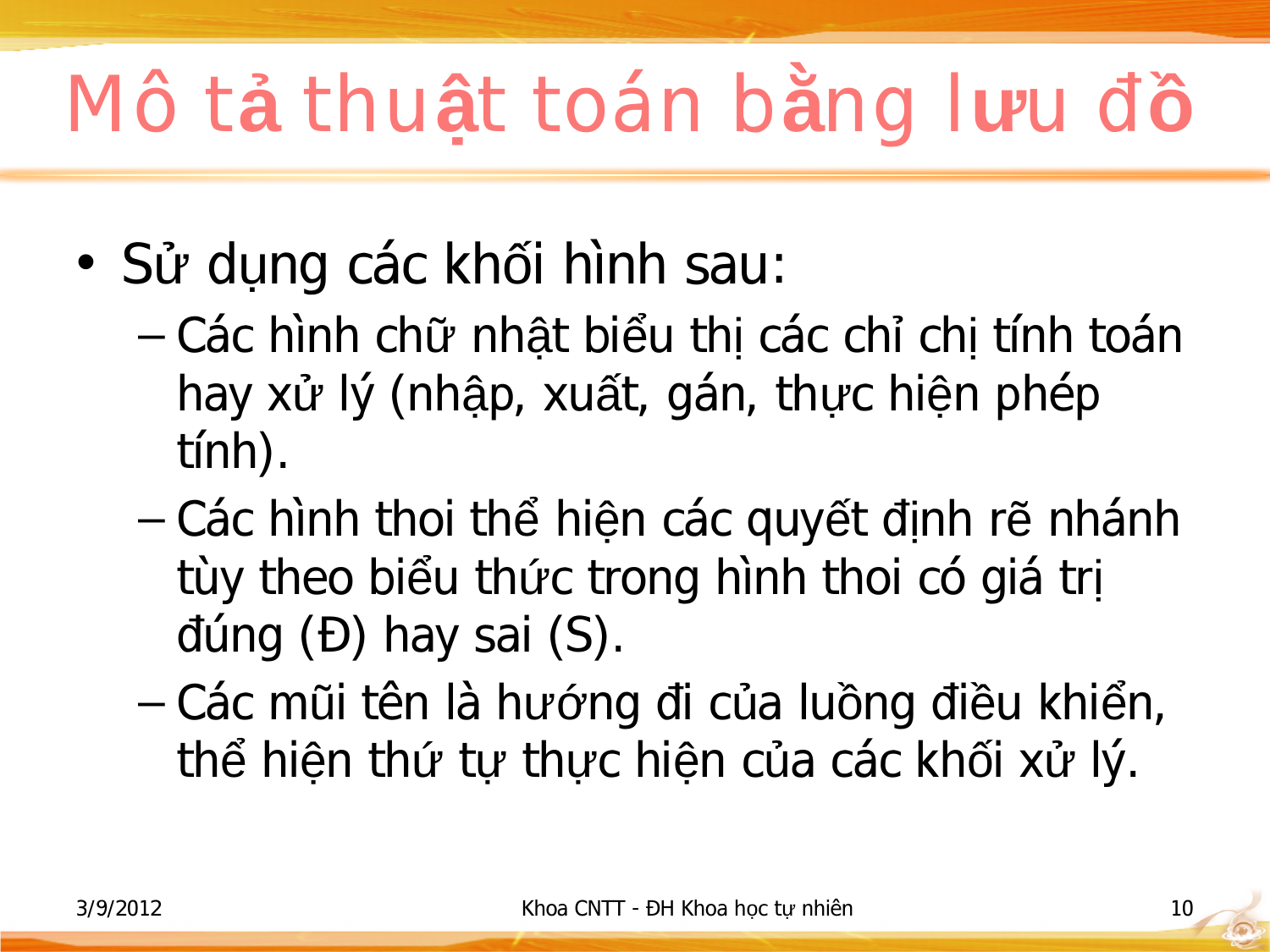

# Mô tả thuật toán bằng lưu đồ
Sử dụng các khối hình sau:
Các hình chữ nhật biểu thị các chỉ chị tính toán hay xử lý (nhập, xuất, gán, thực hiện phép tính).
Các hình thoi thể hiện các quyết định rẽ nhánh tùy theo biểu thức trong hình thoi có giá trị đúng (Đ) hay sai (S).
Các mũi tên là hướng đi của luồng điều khiển, thể hiện thứ tự thực hiện của các khối xử lý.
3/9/2012
Khoa CNTT - ĐH Khoa học tự nhiên
10